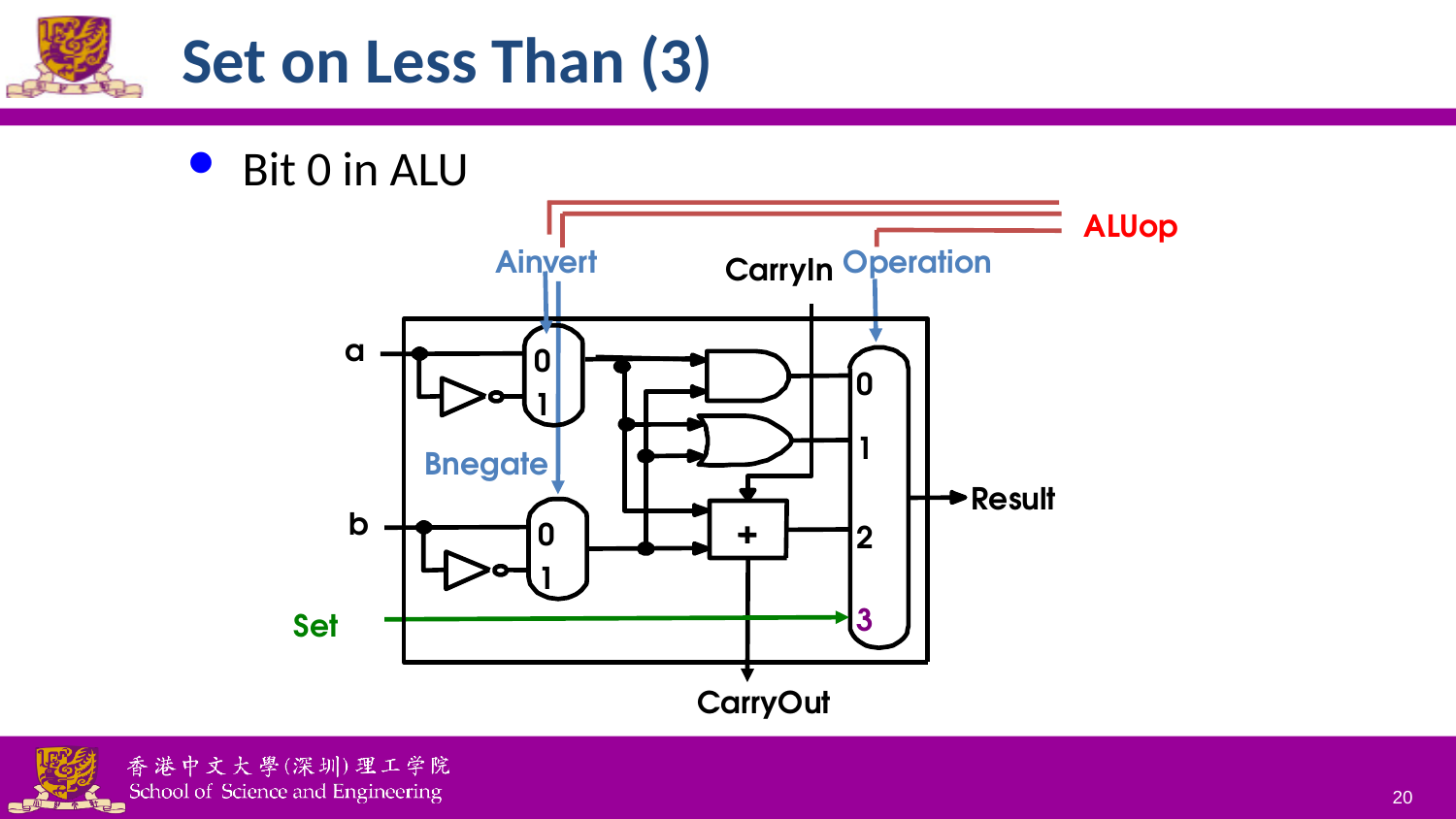

# Set on Less Than (3)
Bit 0 in ALU
ALUop

Ainvert
Operation
CarryIn

a
0

1

0

1
Bnegate

Result

b
0

1

2

3
Set

CarryOut

20